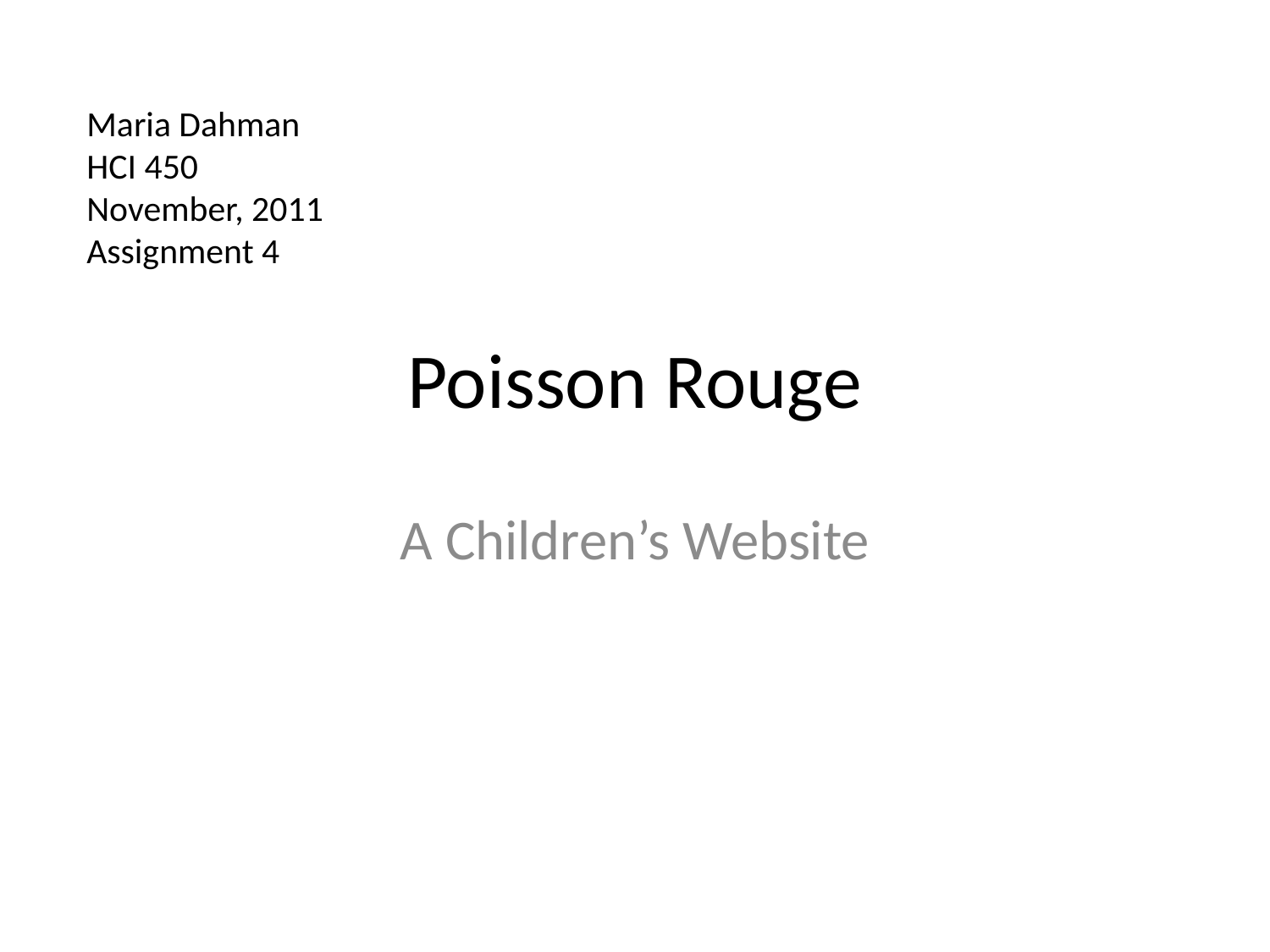

Maria Dahman
HCI 450
November, 2011
Assignment 4
# Poisson Rouge
A Children’s Website